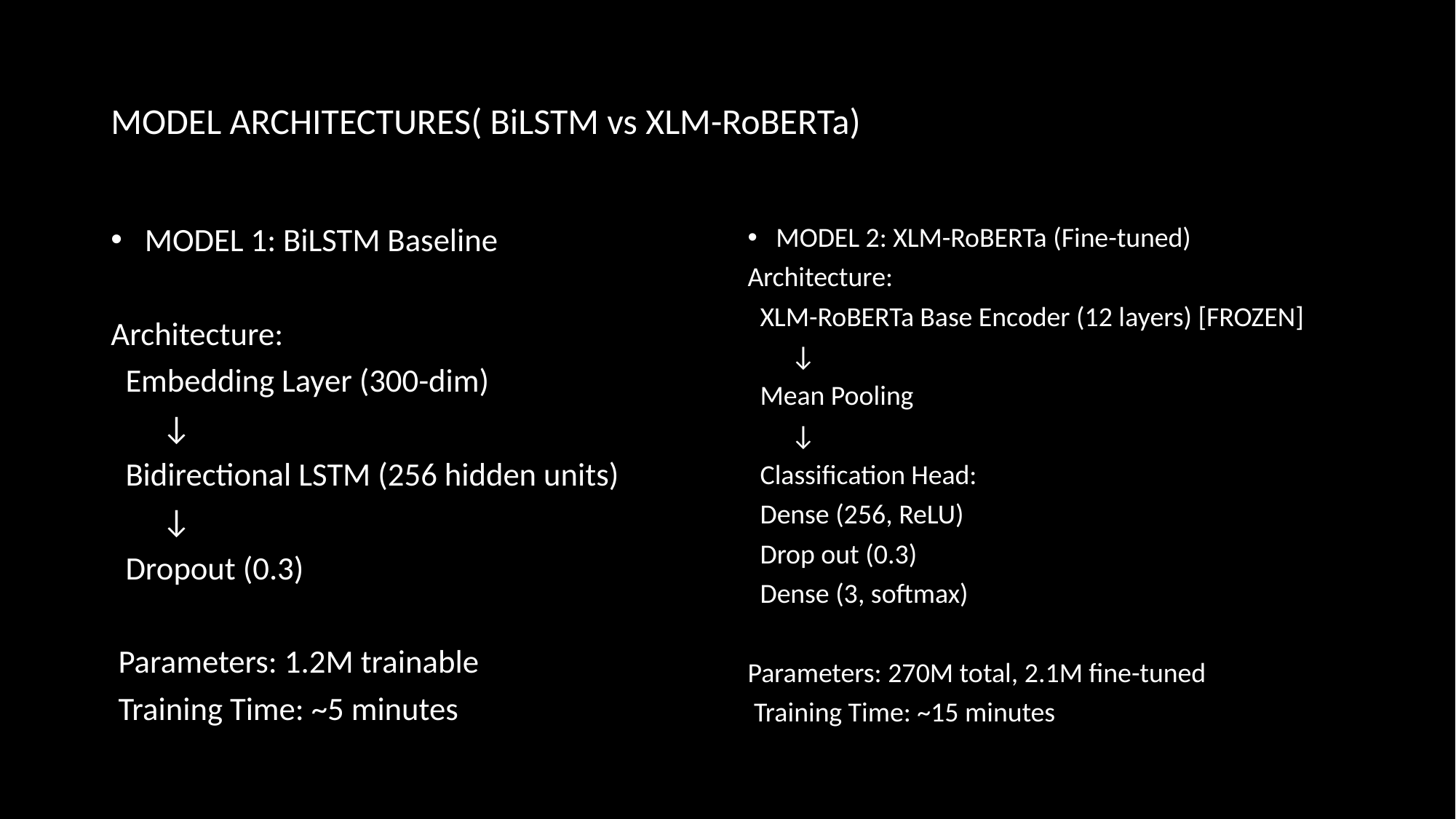

# MODEL ARCHITECTURES( BiLSTM vs XLM-RoBERTa)
MODEL 1: BiLSTM Baseline

Architecture:
  Embedding Layer (300-dim)
       ↓
  Bidirectional LSTM (256 hidden units)
       ↓
  Dropout (0.3)

 Parameters: 1.2M trainable
 Training Time: ~5 minutes

MODEL 2: XLM-RoBERTa (Fine-tuned)
Architecture:
  XLM-RoBERTa Base Encoder (12 layers) [FROZEN]
       ↓
  Mean Pooling
       ↓
  Classification Head:
  Dense (256, ReLU)
  Drop out (0.3)
  Dense (3, softmax)

Parameters: 270M total, 2.1M fine-tuned
 Training Time: ~15 minutes